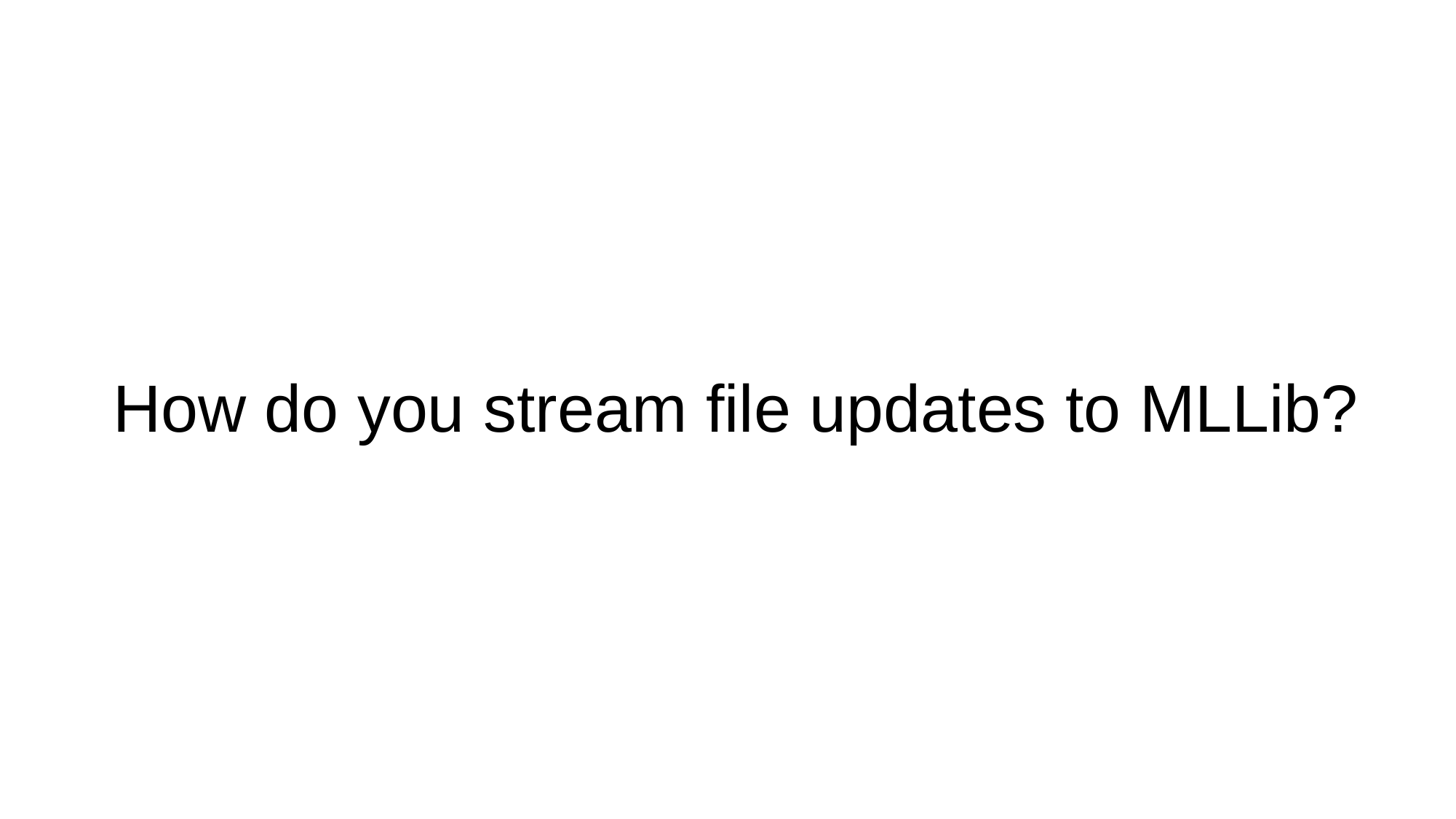

# How do you stream file updates to MLLib?